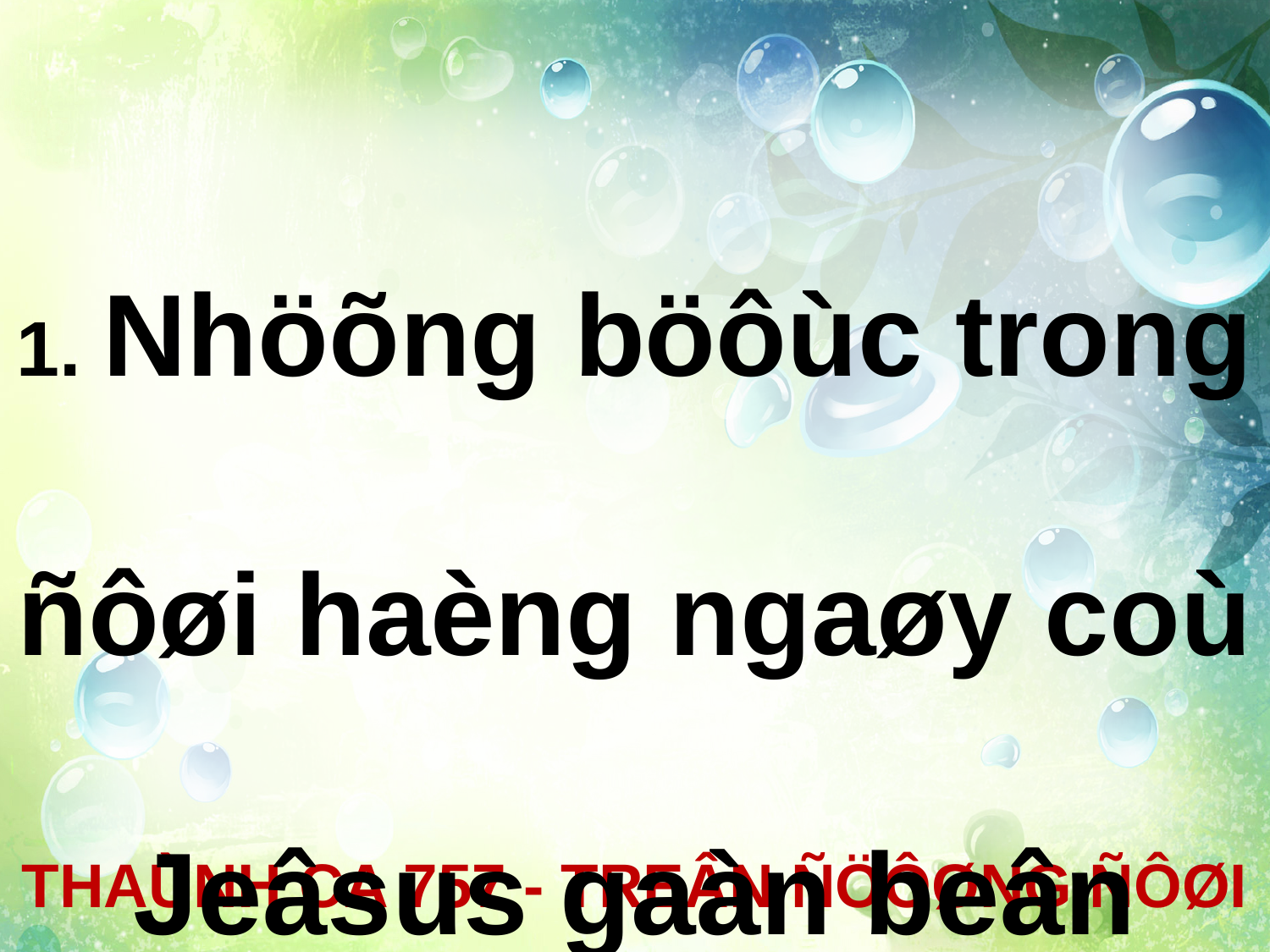

1. Nhöõng böôùc trong
ñôøi haèng ngaøy coù
Jeâsus gaàn beân toâi.
THAÙNH CA 757 - TREÂN ÑÖÔØNG ÑÔØI